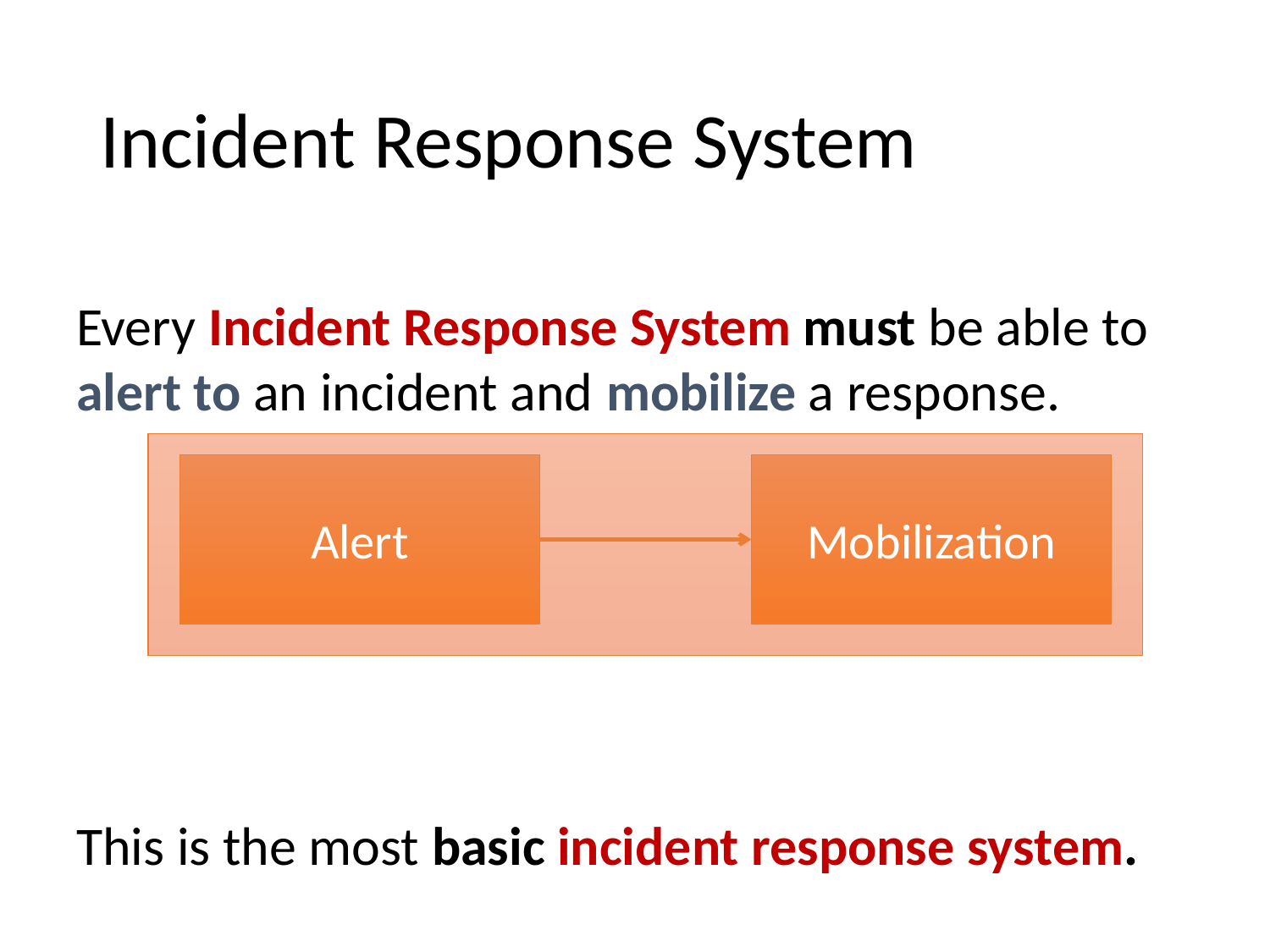

# Incident Response System

Every Incident Response System must be able to alert to an incident and mobilize a response.

This is the most basic incident response system.

Alert
Mobilization